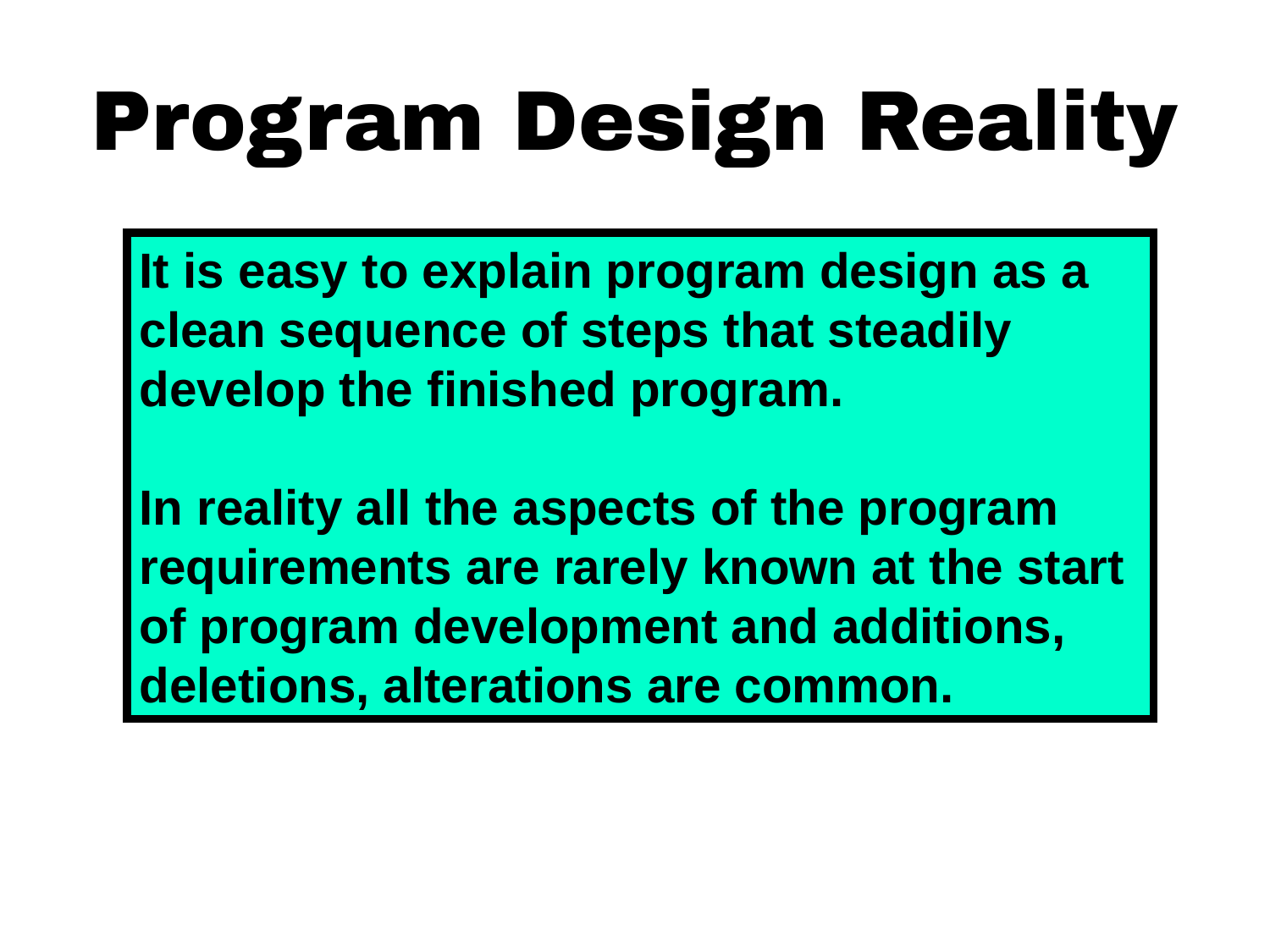

# Program Design Reality
It is easy to explain program design as a clean sequence of steps that steadily develop the finished program.

In reality all the aspects of the program requirements are rarely known at the start of program development and additions, deletions, alterations are common.